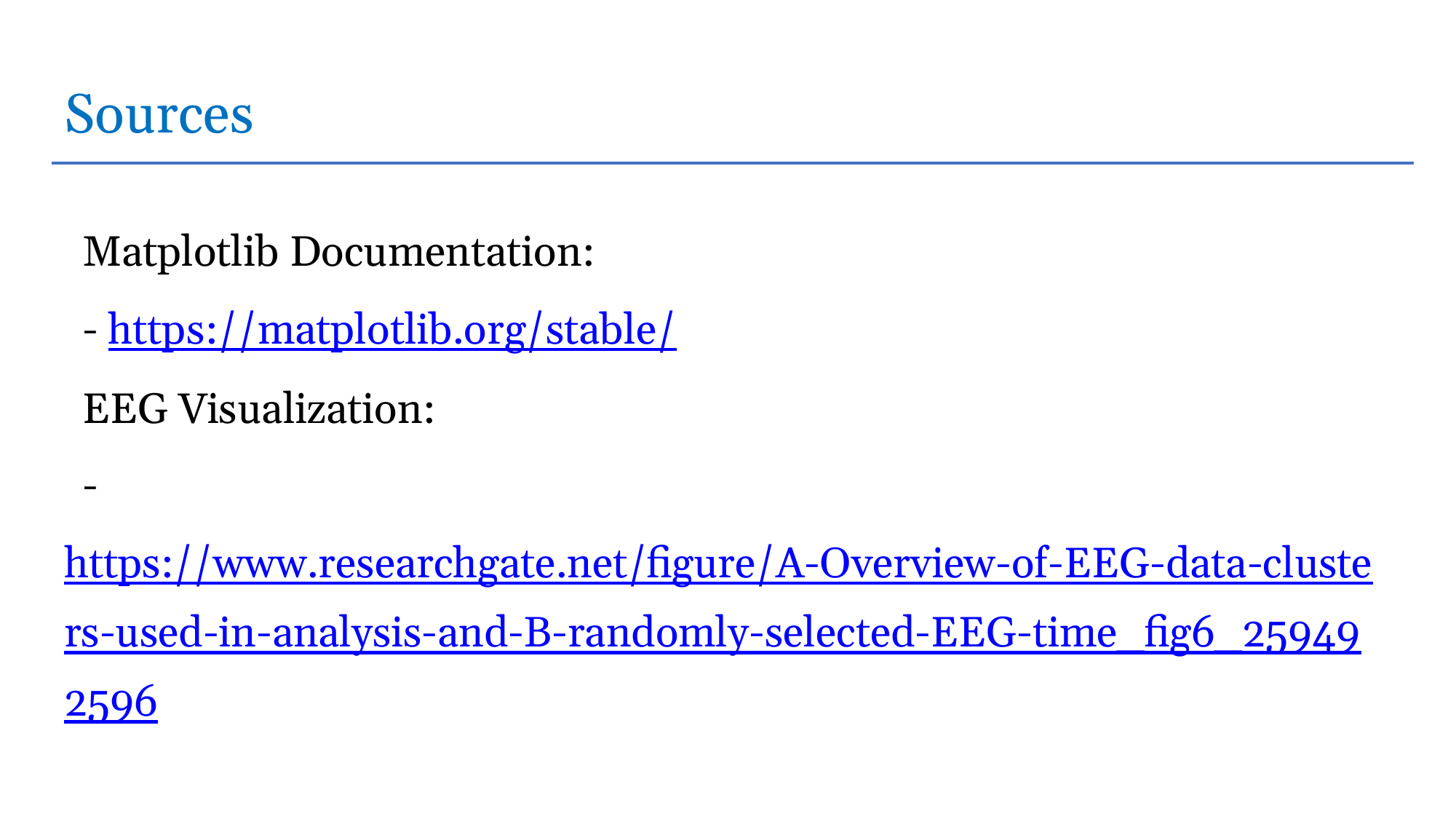

# Sources

Matplotlib Documentation:
- https://matplotlib.org/stable/
EEG Visualization:
- https://www.researchgate.net/figure/A-Overview-of-EEG-data-clusters-used-in-analysis-and-B-randomly-selected-EEG-time_fig6_259492596